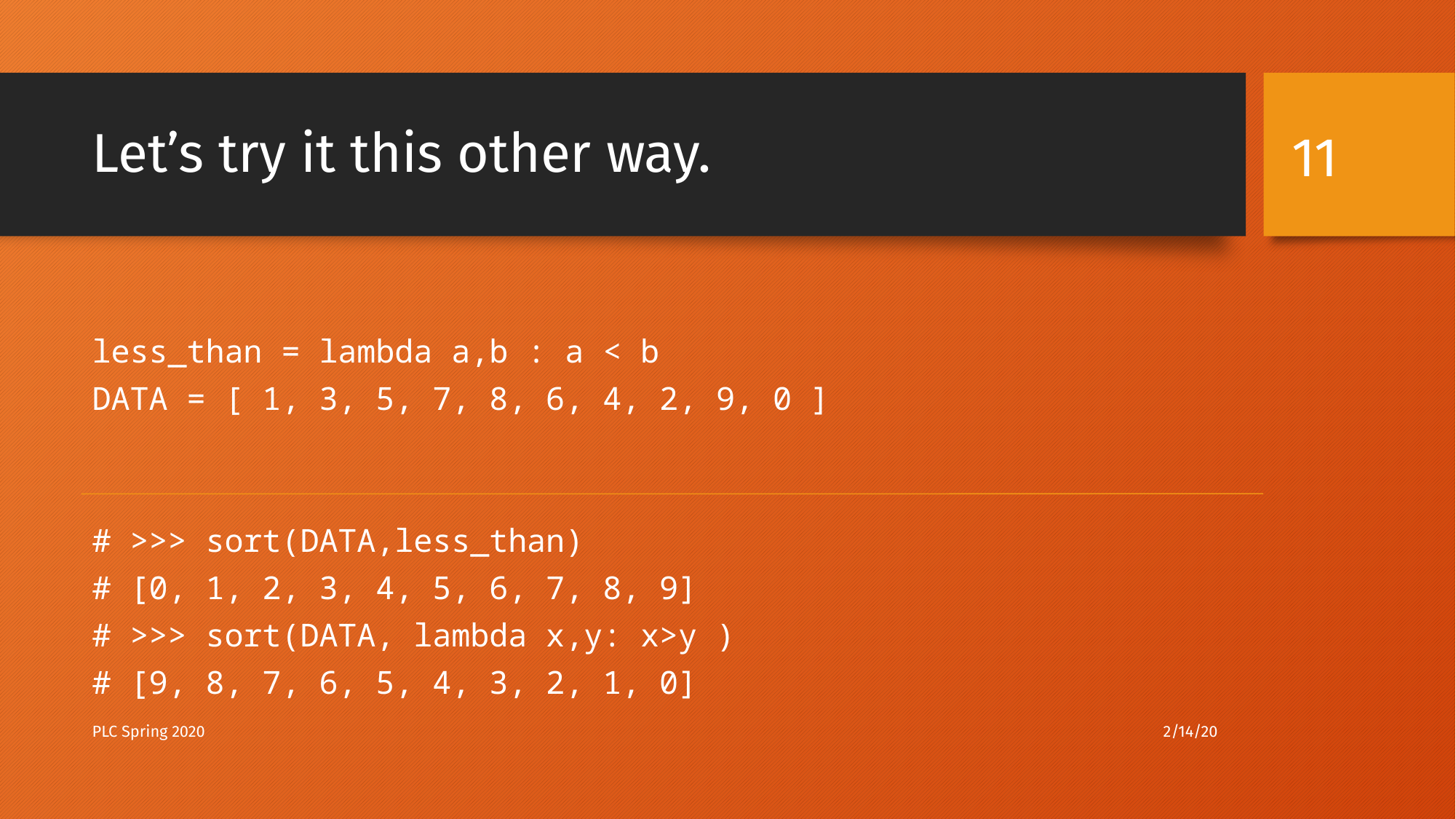

11
# Let’s try it this other way.

less_than = lambda a,b : a < b
DATA = [ 1, 3, 5, 7, 8, 6, 4, 2, 9, 0 ]

# >>> sort(DATA,less_than)
# [0, 1, 2, 3, 4, 5, 6, 7, 8, 9]
# >>> sort(DATA, lambda x,y: x>y )
# [9, 8, 7, 6, 5, 4, 3, 2, 1, 0]
2/14/20
PLC Spring 2020